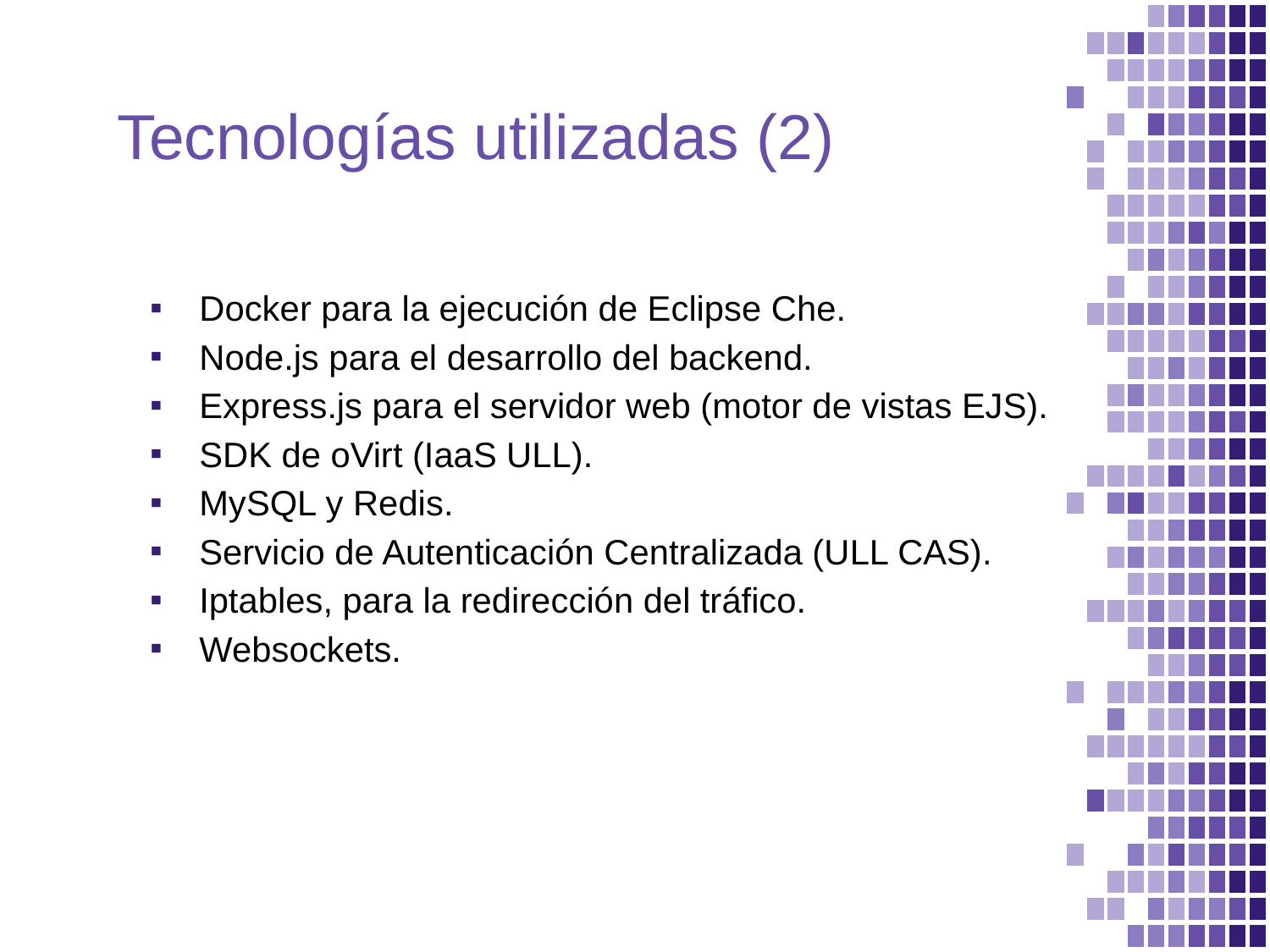

# Tecnologías utilizadas (2)
Docker para la ejecución de Eclipse Che.
Node.js para el desarrollo del backend.
Express.js para el servidor web (motor de vistas EJS).
SDK de oVirt (IaaS ULL).
MySQL y Redis.
Servicio de Autenticación Centralizada (ULL CAS).
Iptables, para la redirección del tráfico.
Websockets.